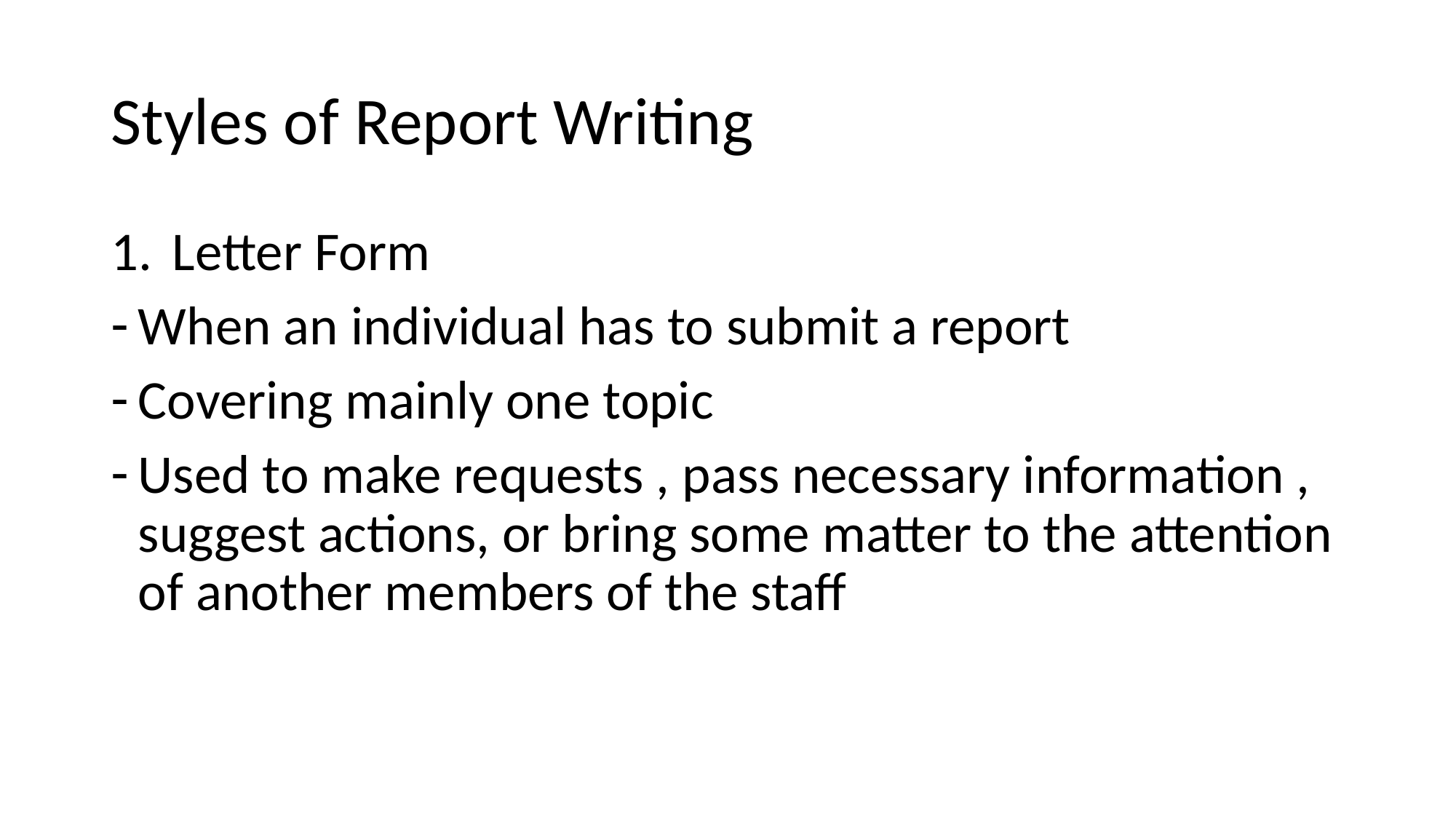

# Styles of Report Writing
Letter Form
When an individual has to submit a report
Covering mainly one topic
Used to make requests , pass necessary information , suggest actions, or bring some matter to the attention of another members of the staff